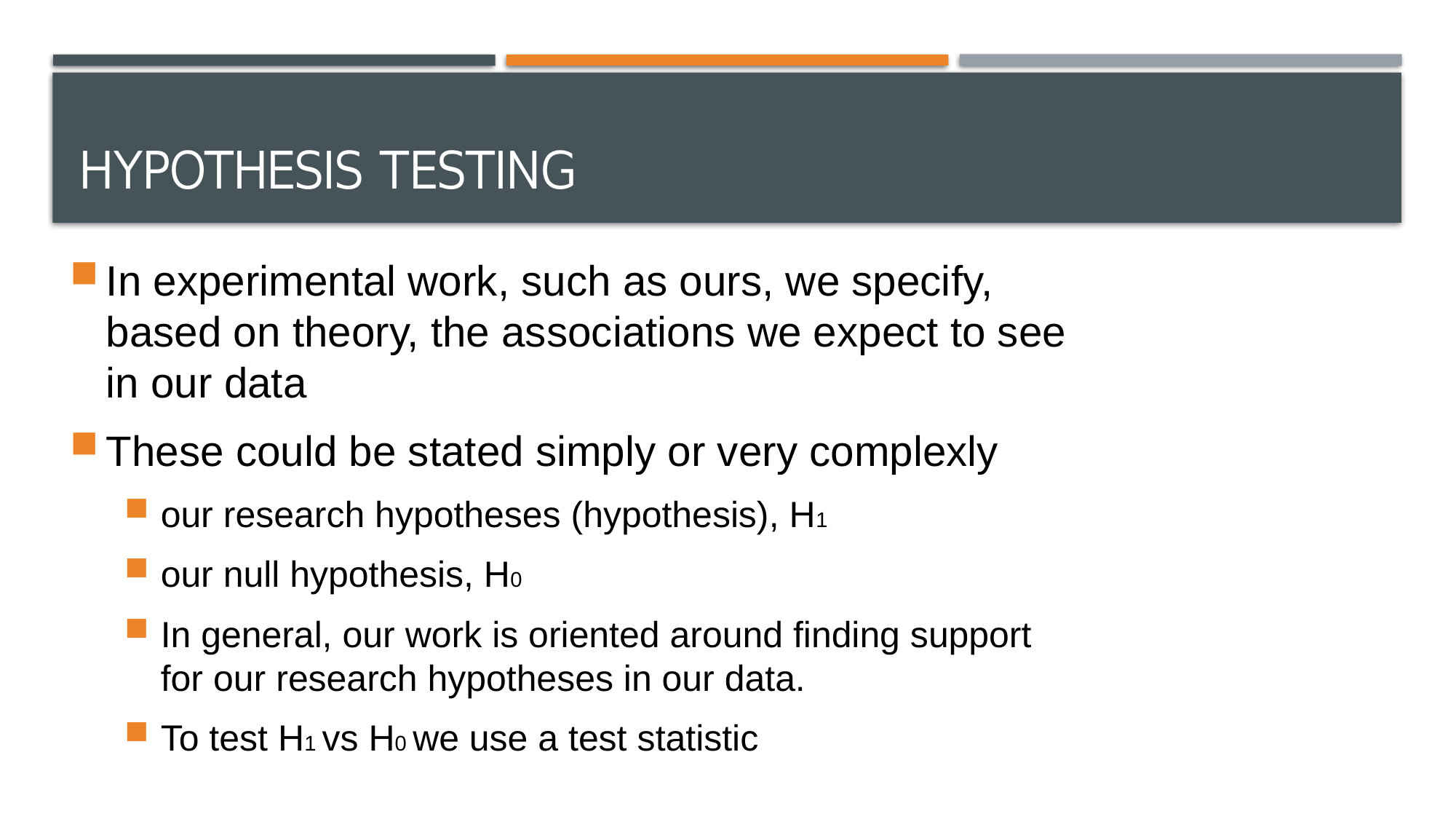

# Hypothesis testing
In experimental work, such as ours, we specify, based on theory, the associations we expect to see in our data
These could be stated simply or very complexly
our research hypotheses (hypothesis), H1
our null hypothesis, H0
In general, our work is oriented around finding support for our research hypotheses in our data.
To test H1 vs H0 we use a test statistic